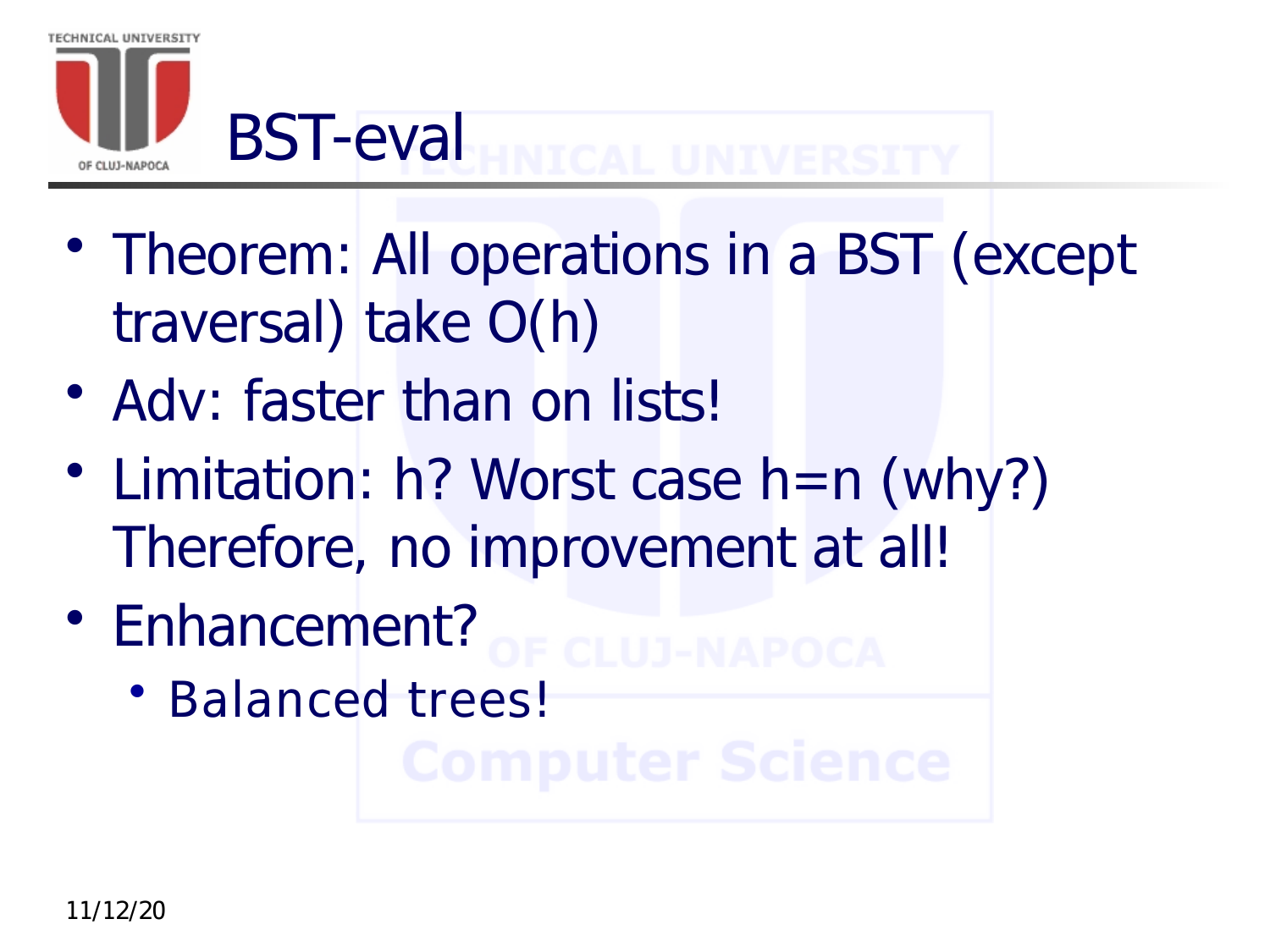

# BST-eval
Theorem: All operations in a BST (except traversal) take O(h)
Adv: faster than on lists!
Limitation: h? Worst case h=n (why?) Therefore, no improvement at all!
Enhancement?
Balanced trees!
11/12/20